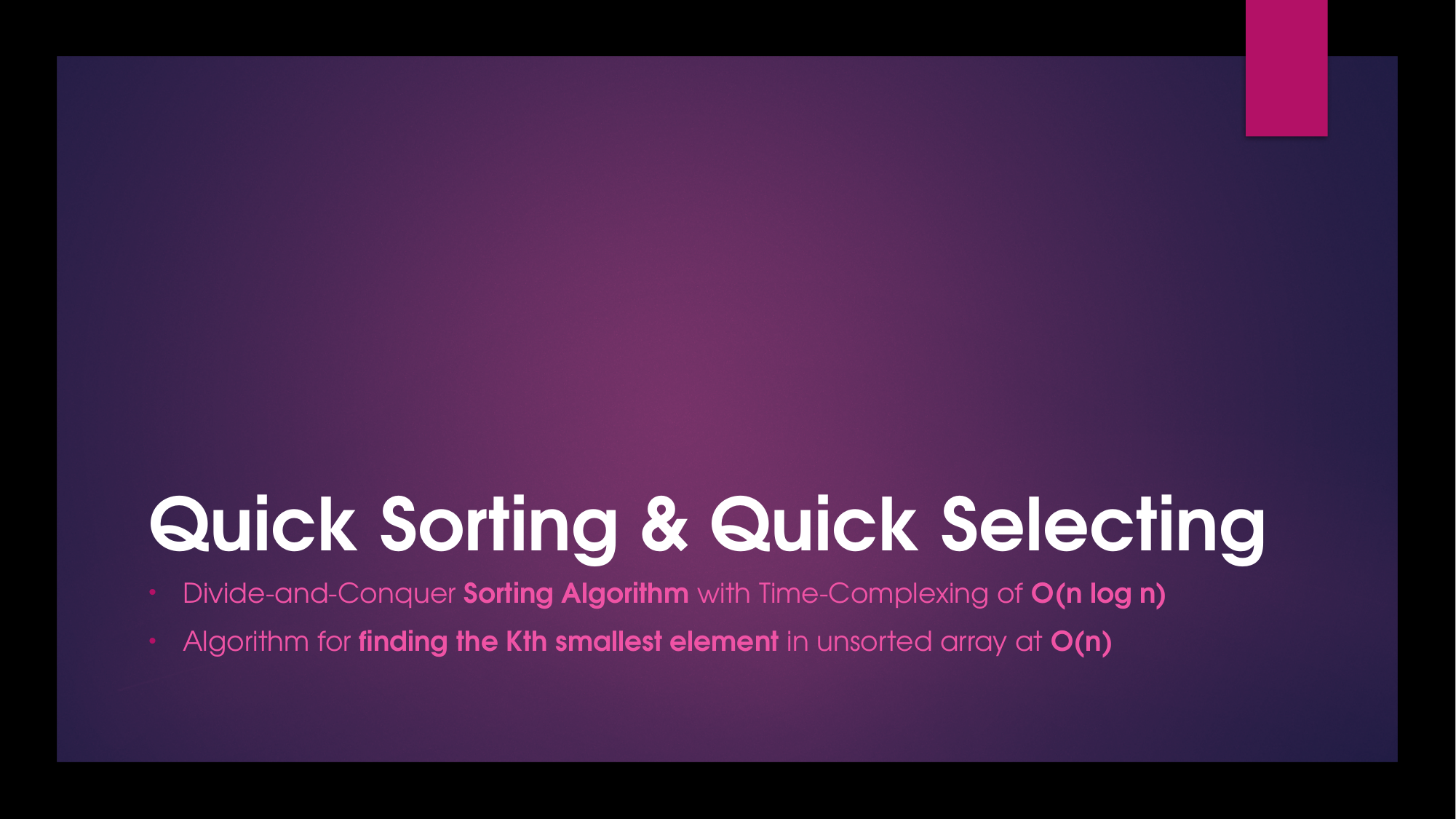

# Quick Sorting & Quick Selecting
Divide-and-Conquer Sorting Algorithm with Time-Complexing of O(n log n)
Algorithm for finding the Kth smallest element in unsorted array at O(n)